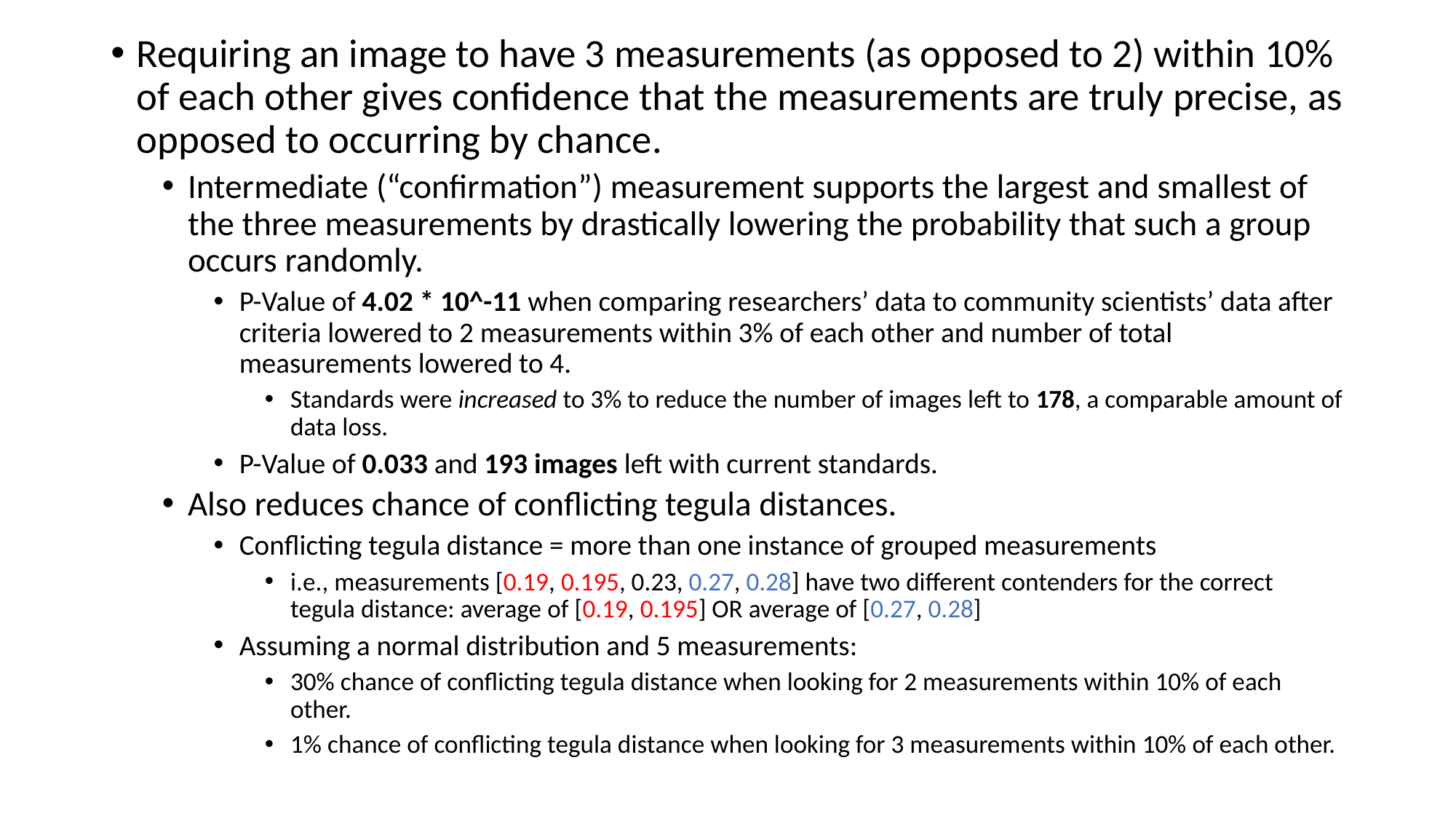

Requiring an image to have 3 measurements (as opposed to 2) within 10% of each other gives confidence that the measurements are truly precise, as opposed to occurring by chance.
Intermediate (“confirmation”) measurement supports the largest and smallest of the three measurements by drastically lowering the probability that such a group occurs randomly.
P-Value of 4.02 * 10^-11 when comparing researchers’ data to community scientists’ data after criteria lowered to 2 measurements within 3% of each other and number of total measurements lowered to 4.
Standards were increased to 3% to reduce the number of images left to 178, a comparable amount of data loss.
P-Value of 0.033 and 193 images left with current standards.
Also reduces chance of conflicting tegula distances.
Conflicting tegula distance = more than one instance of grouped measurements
i.e., measurements [0.19, 0.195, 0.23, 0.27, 0.28] have two different contenders for the correct tegula distance: average of [0.19, 0.195] OR average of [0.27, 0.28]
Assuming a normal distribution and 5 measurements:
30% chance of conflicting tegula distance when looking for 2 measurements within 10% of each other.
1% chance of conflicting tegula distance when looking for 3 measurements within 10% of each other.